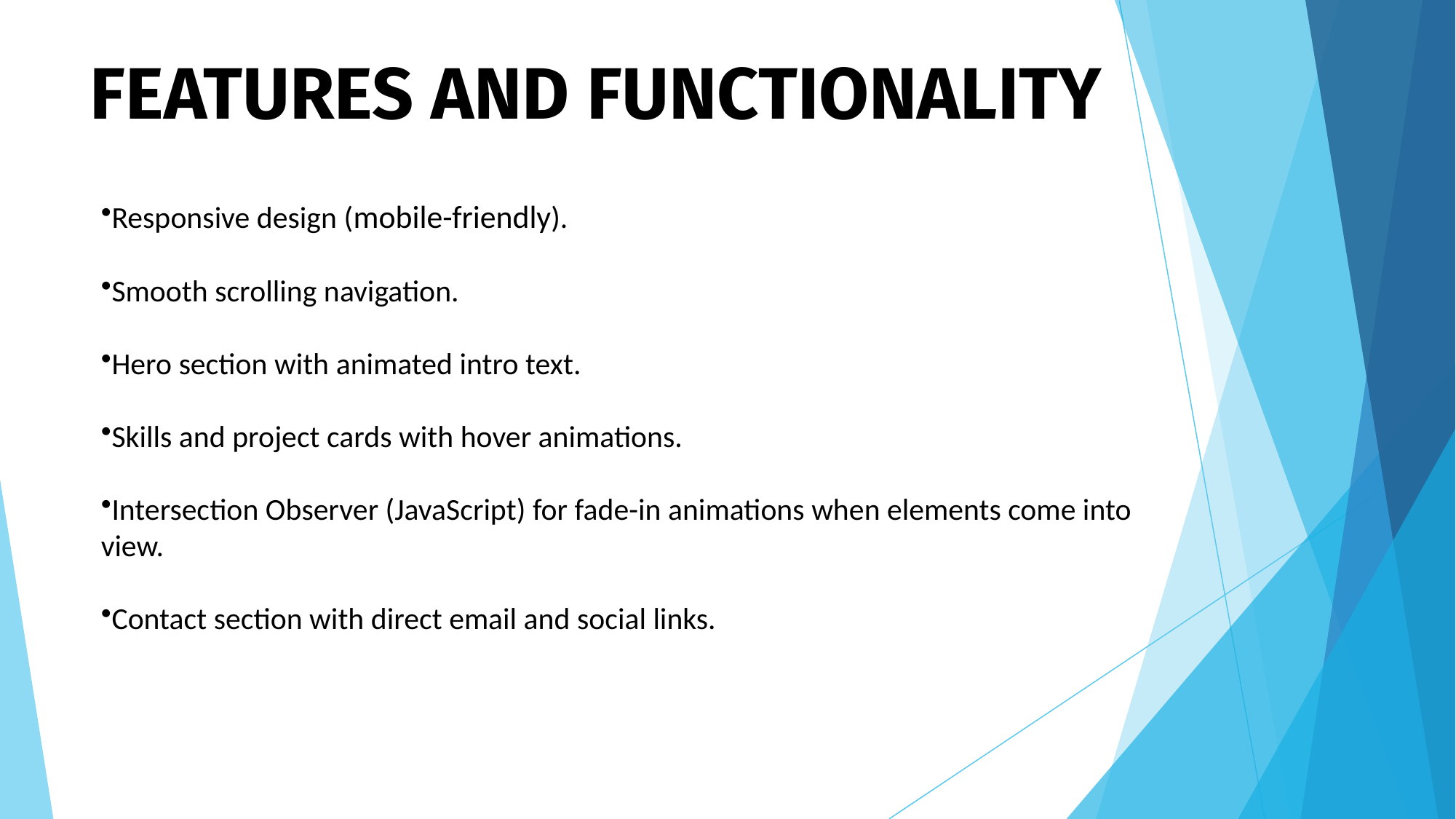

# FEATURES AND FUNCTIONALITY
Responsive design (mobile-friendly).

Smooth scrolling navigation.

Hero section with animated intro text.

Skills and project cards with hover animations.

Intersection Observer (JavaScript) for fade-in animations when elements come into view.

Contact section with direct email and social links.